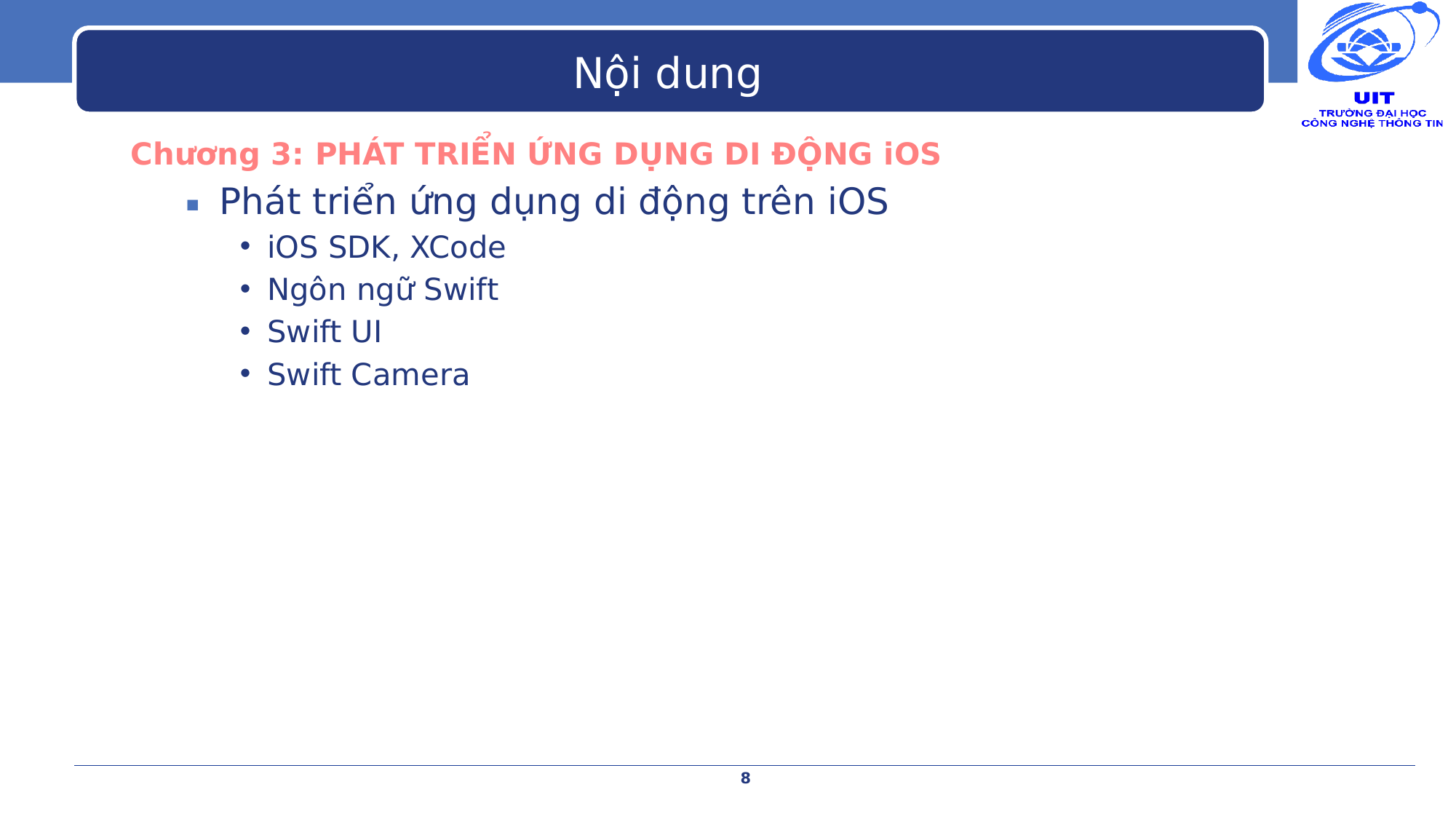

# Nội dung
Chương 3: PHÁT TRIỂN ỨNG DỤNG DI ĐỘNG iOS
Phát triển ứng dụng di động trên iOS
iOS SDK, XCode
Ngôn ngữ Swift
Swift UI
Swift Camera
8